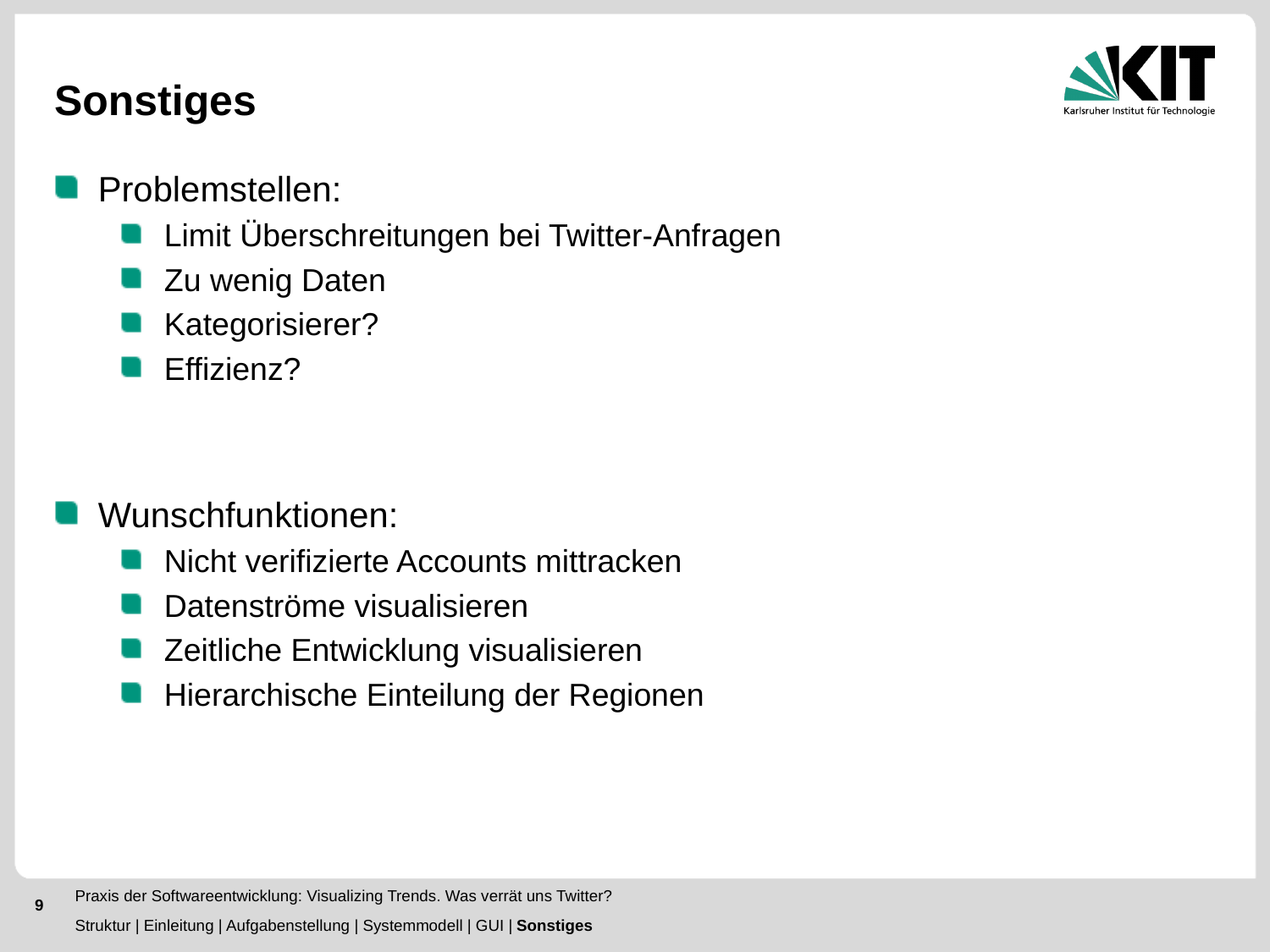

# Sonstiges
Problemstellen:
Limit Überschreitungen bei Twitter-Anfragen
Zu wenig Daten
Kategorisierer?
Effizienz?

Wunschfunktionen:
Nicht verifizierte Accounts mittracken
Datenströme visualisieren
Zeitliche Entwicklung visualisieren
Hierarchische Einteilung der Regionen

Praxis der Softwareentwicklung: Visualizing Trends. Was verrät uns Twitter?
Struktur | Einleitung | Aufgabenstellung | Systemmodell | GUI | Sonstiges